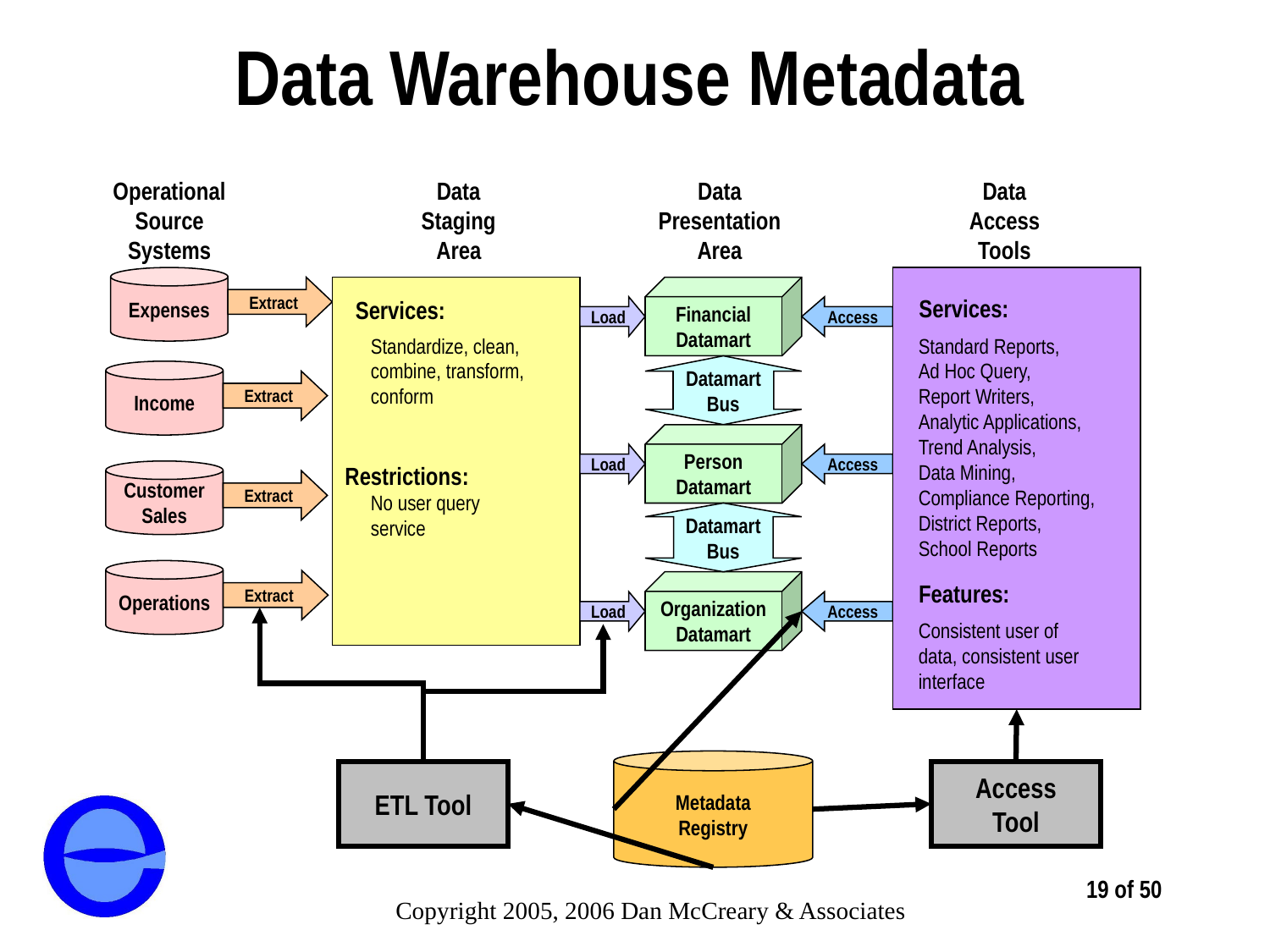

# Data Warehouse Metadata
Operational
Source
Systems
Data
Staging
Area
Data
Presentation
Area
Data
Access
Tools
Expenses

Extract

Financial
Datamart
Services:
Services:
Load
Access
Standardize, clean,
combine, transform,
conform
Standard Reports,
Ad Hoc Query,
Report Writers,
Analytic Applications,
Trend Analysis,
Data Mining,
Compliance Reporting,
District Reports,
School Reports
Datamart
Bus
Income
Extract
Person
Datamart
Load
Access
Restrictions:
Customer
Sales
Extract
No user query
service
Datamart
Bus
Operations
Extract
Organization
Datamart
Features:

Load
Access

Consistent user of
data, consistent user
interface
Metadata
Registry
ETL Tool
Access
Tool

19 of 50
Copyright 2005, 2006 Dan McCreary & Associates